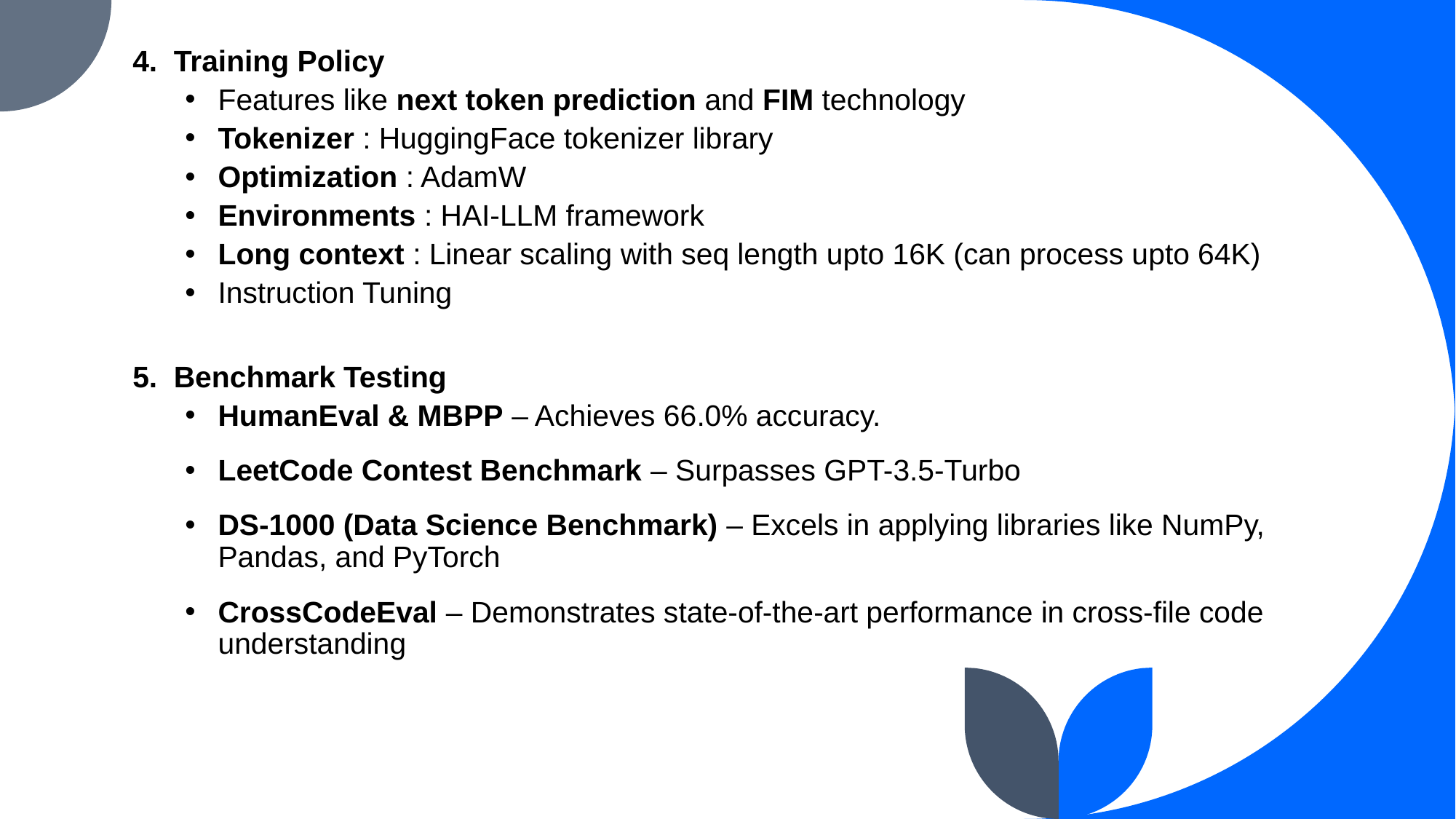

4.  Training Policy
Features like next token prediction and FIM technology
Tokenizer : HuggingFace tokenizer library
Optimization : AdamW
Environments : HAI-LLM framework
Long context : Linear scaling with seq length upto 16K (can process upto 64K)
Instruction Tuning

5.  Benchmark Testing
HumanEval & MBPP – Achieves 66.0% accuracy.
LeetCode Contest Benchmark – Surpasses GPT-3.5-Turbo
DS-1000 (Data Science Benchmark) – Excels in applying libraries like NumPy, Pandas, and PyTorch
CrossCodeEval – Demonstrates state-of-the-art performance in cross-file code understanding